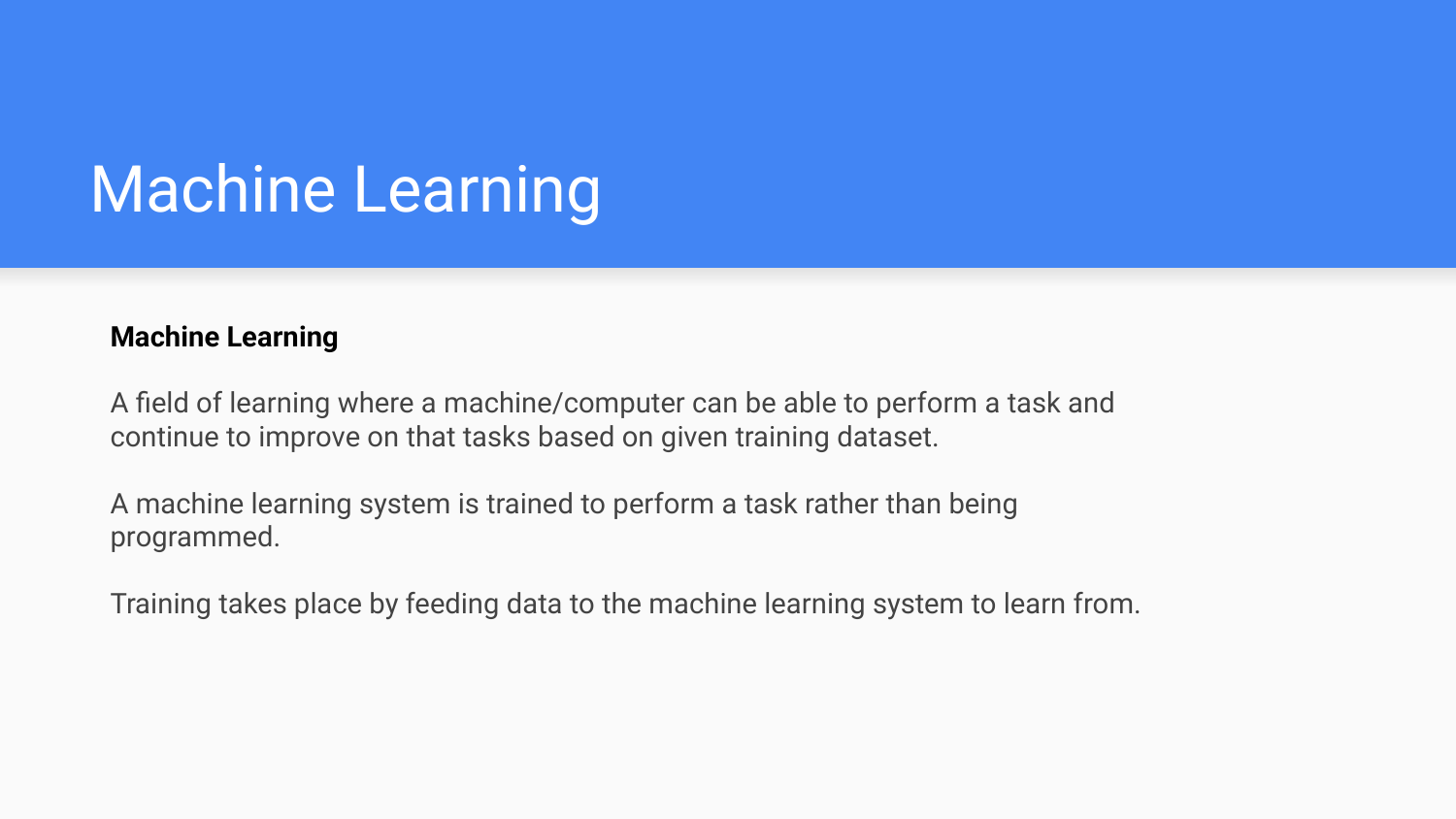

# Machine Learning
Machine Learning
A field of learning where a machine/computer can be able to perform a task and continue to improve on that tasks based on given training dataset.
A machine learning system is trained to perform a task rather than being programmed.
Training takes place by feeding data to the machine learning system to learn from.